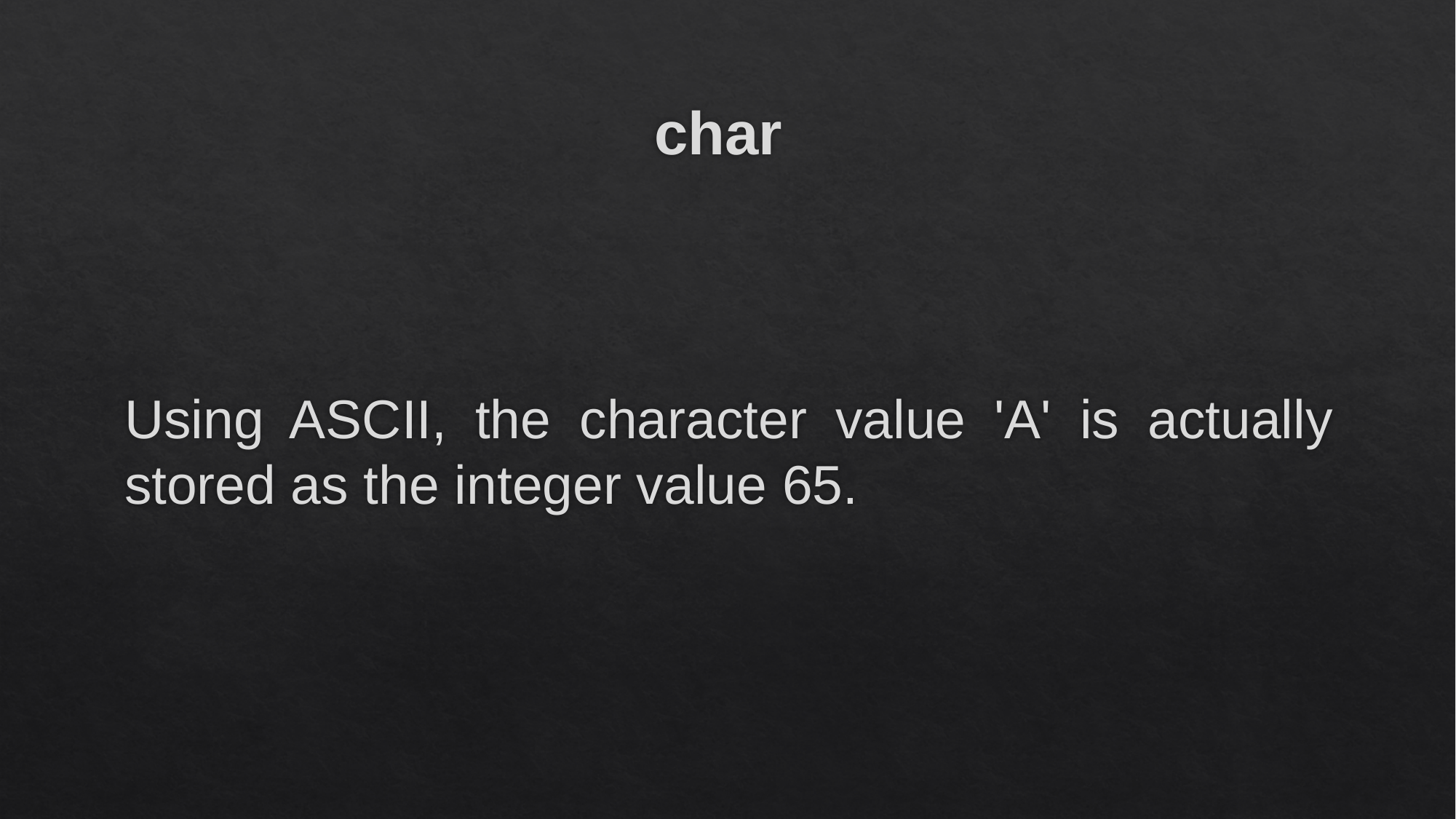

# char
Using ASCII, the character value 'A' is actually stored as the integer value 65.